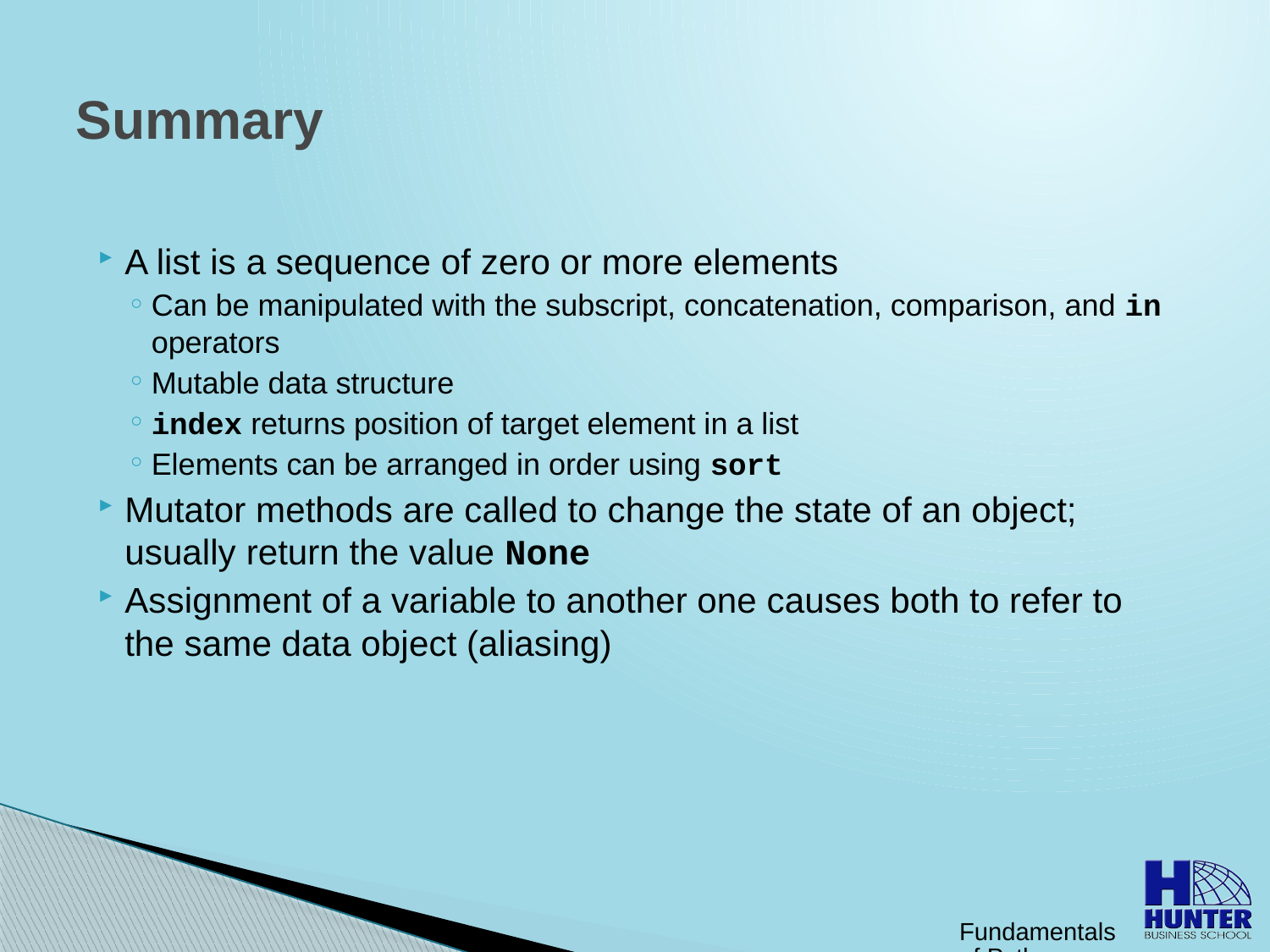

# Summary
A list is a sequence of zero or more elements
Can be manipulated with the subscript, concatenation, comparison, and in operators
Mutable data structure
index returns position of target element in a list
Elements can be arranged in order using sort
Mutator methods are called to change the state of an object; usually return the value None
Assignment of a variable to another one causes both to refer to the same data object (aliasing)
Fundamentals of Python